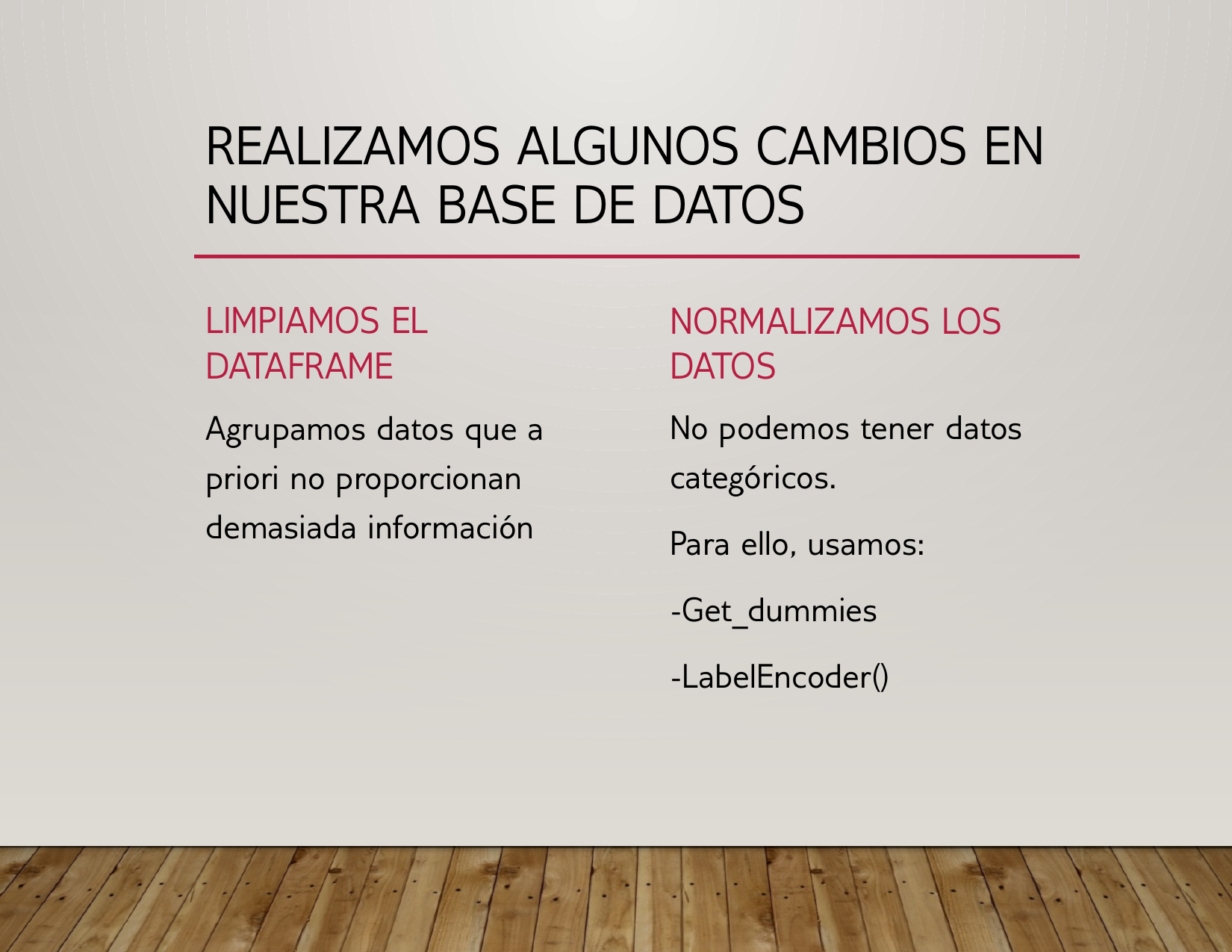

# Realizamos algunos cambios en nuestra base de datos
Limpiamos el Dataframe
Normalizamos los datos
No podemos tener datos categóricos.
Para ello, usamos:
-Get_dummies
-LabelEncoder()
Agrupamos datos que a priori no proporcionan demasiada información